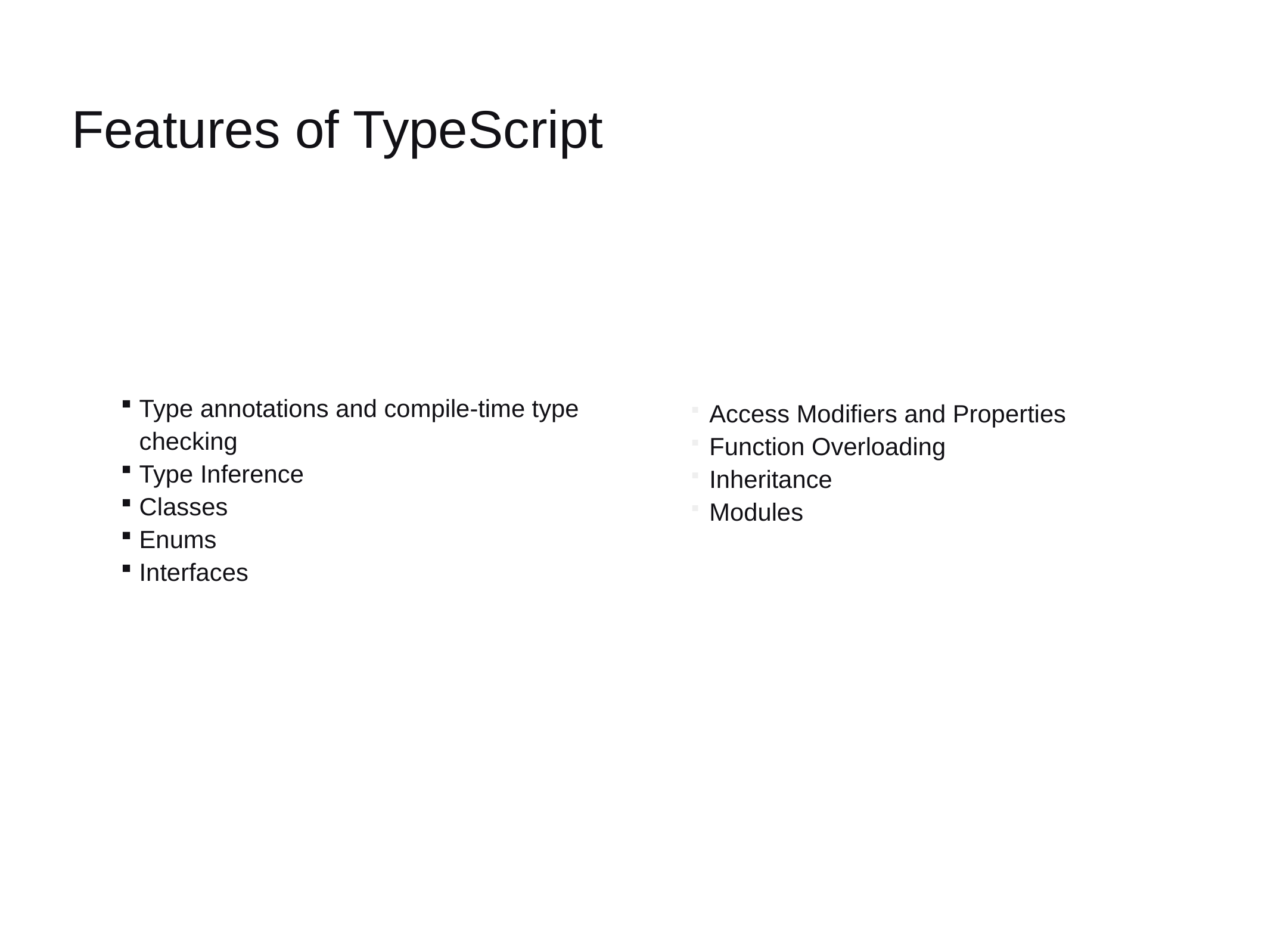

# Features of TypeScript
Type annotations and compile-time type checking
Type Inference
Classes
Enums
Interfaces

Access Modifiers and Properties
Function Overloading
Inheritance
Modules